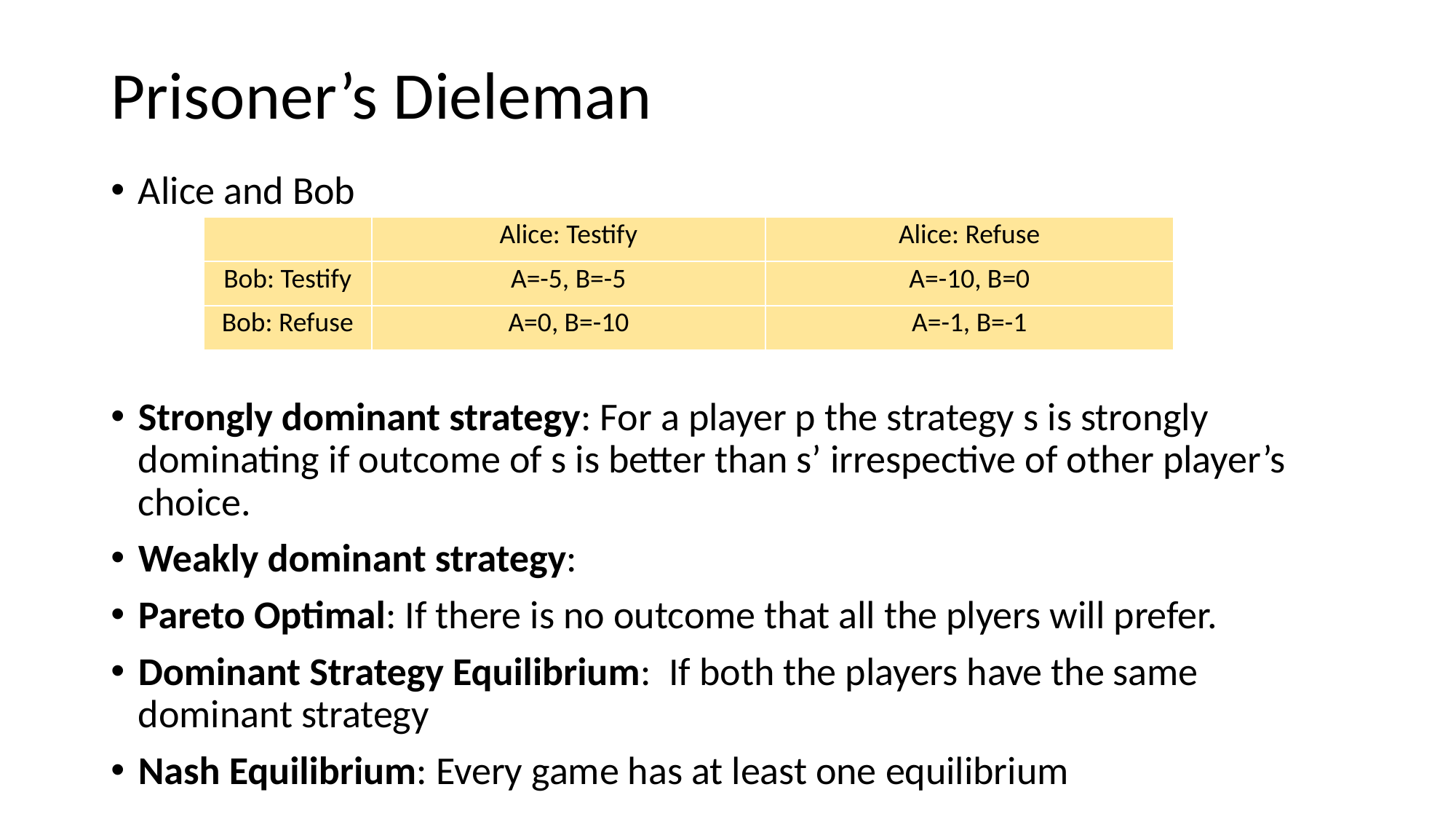

# Prisoner’s Dieleman
Alice and Bob

Strongly dominant strategy: For a player p the strategy s is strongly dominating if outcome of s is better than s’ irrespective of other player’s choice.
Weakly dominant strategy:
Pareto Optimal: If there is no outcome that all the plyers will prefer.
Dominant Strategy Equilibrium:  If both the players have the same dominant strategy
Nash Equilibrium: Every game has at least one equilibrium
|  | Alice: Testify | Alice: Refuse |
| --- | --- | --- |
| Bob: Testify | A=-5, B=-5 | A=-10, B=0 |
| Bob: Refuse | A=0, B=-10 | A=-1, B=-1 |